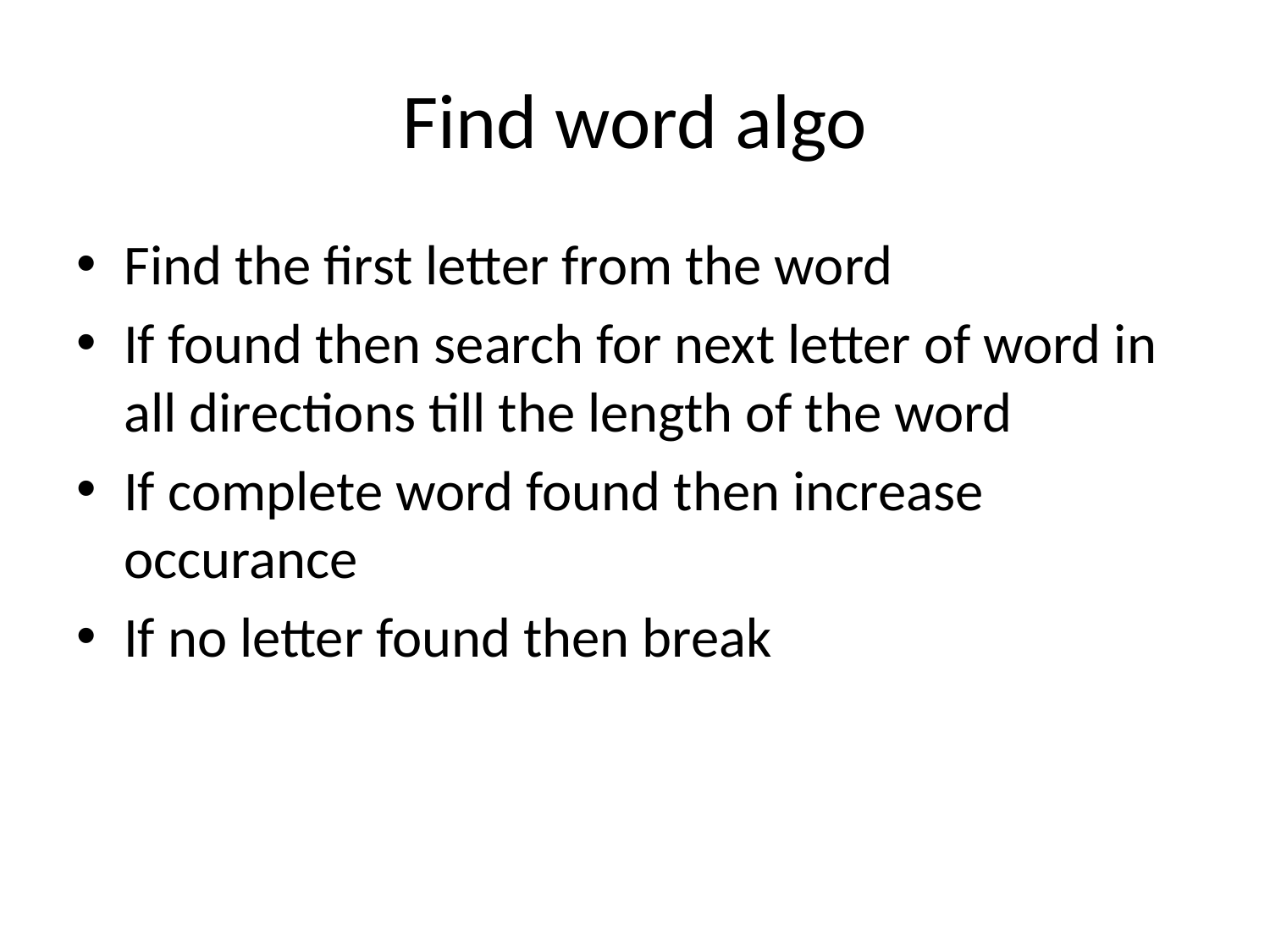

# Find word algo
Find the first letter from the word
If found then search for next letter of word in all directions till the length of the word
If complete word found then increase occurance
If no letter found then break